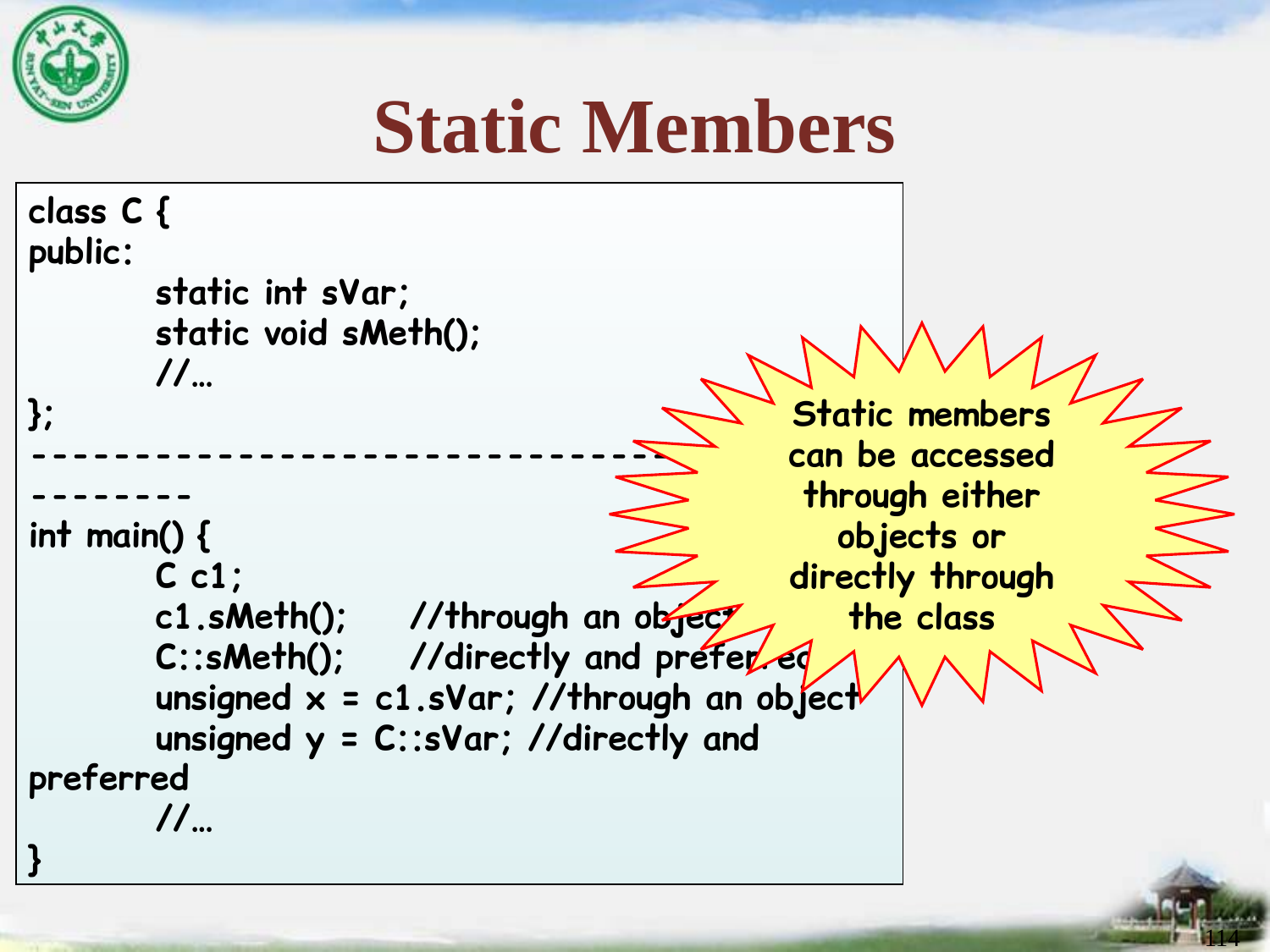

# Static Members
class C {
public:
	static int sVar;
	static void sMeth();
	//…
};
-------------------------------------------------
int main() {
	C c1;
	c1.sMeth();	//through an object
	C::sMeth();	//directly and preferred
	unsigned x = c1.sVar; //through an object
	unsigned y = C::sVar; //directly and preferred
	//…
}
Static members can be accessed through either objects or directly through the class
114